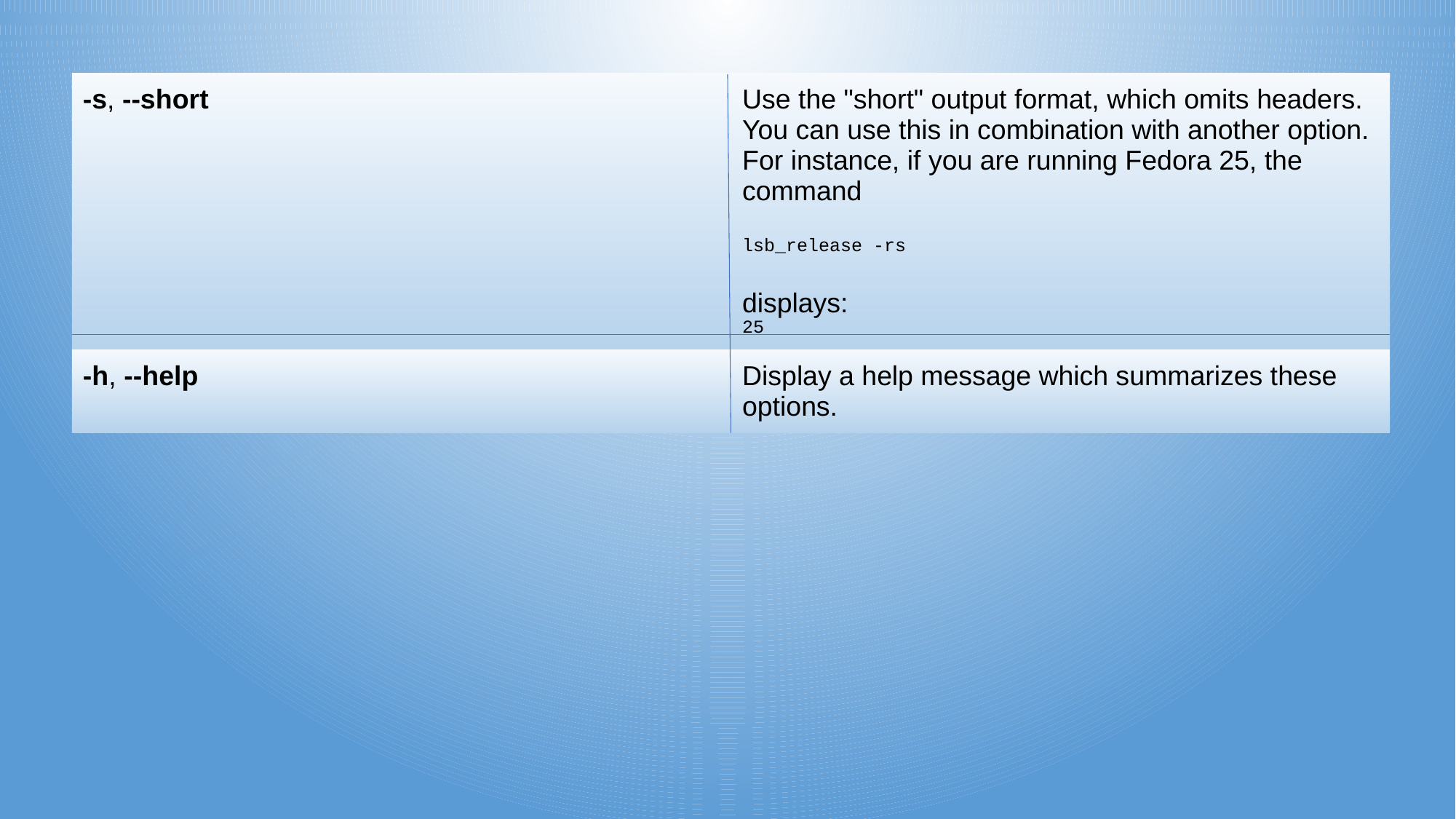

| -s, --short | Use the "short" output format, which omits headers. You can use this in combination with another option. For instance, if you are running Fedora 25, the command lsb\_release -rs displays: 25 |
| --- | --- |
| -h, --help | Display a help message which summarizes these options. |